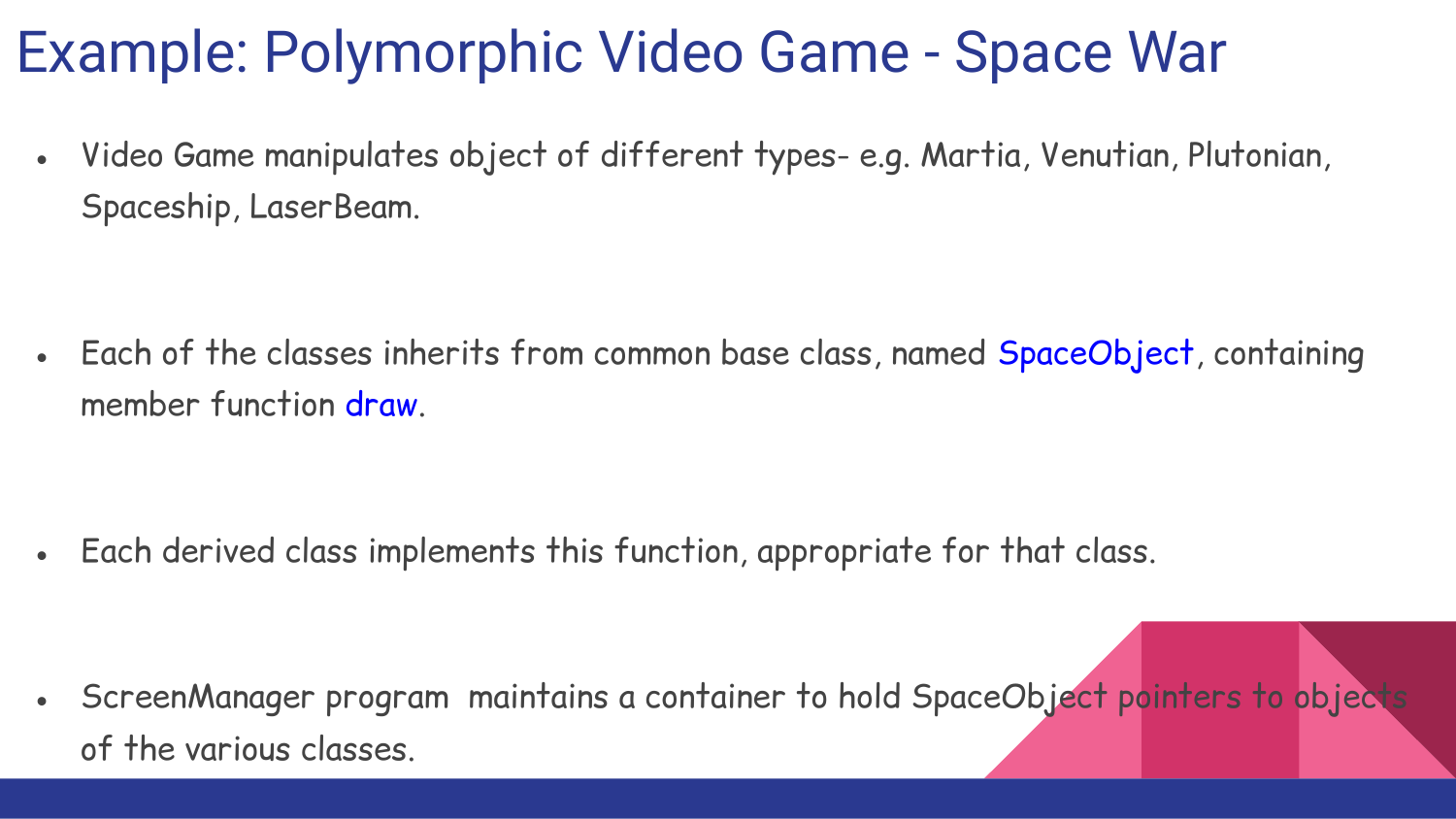

# Example: Polymorphic Video Game - Space War
Video Game manipulates object of different types- e.g. Martia, Venutian, Plutonian, Spaceship, LaserBeam.

Each of the classes inherits from common base class, named SpaceObject, containing member function draw.

Each derived class implements this function, appropriate for that class.

ScreenManager program  maintains a container to hold SpaceObject pointers to objects of the various classes.